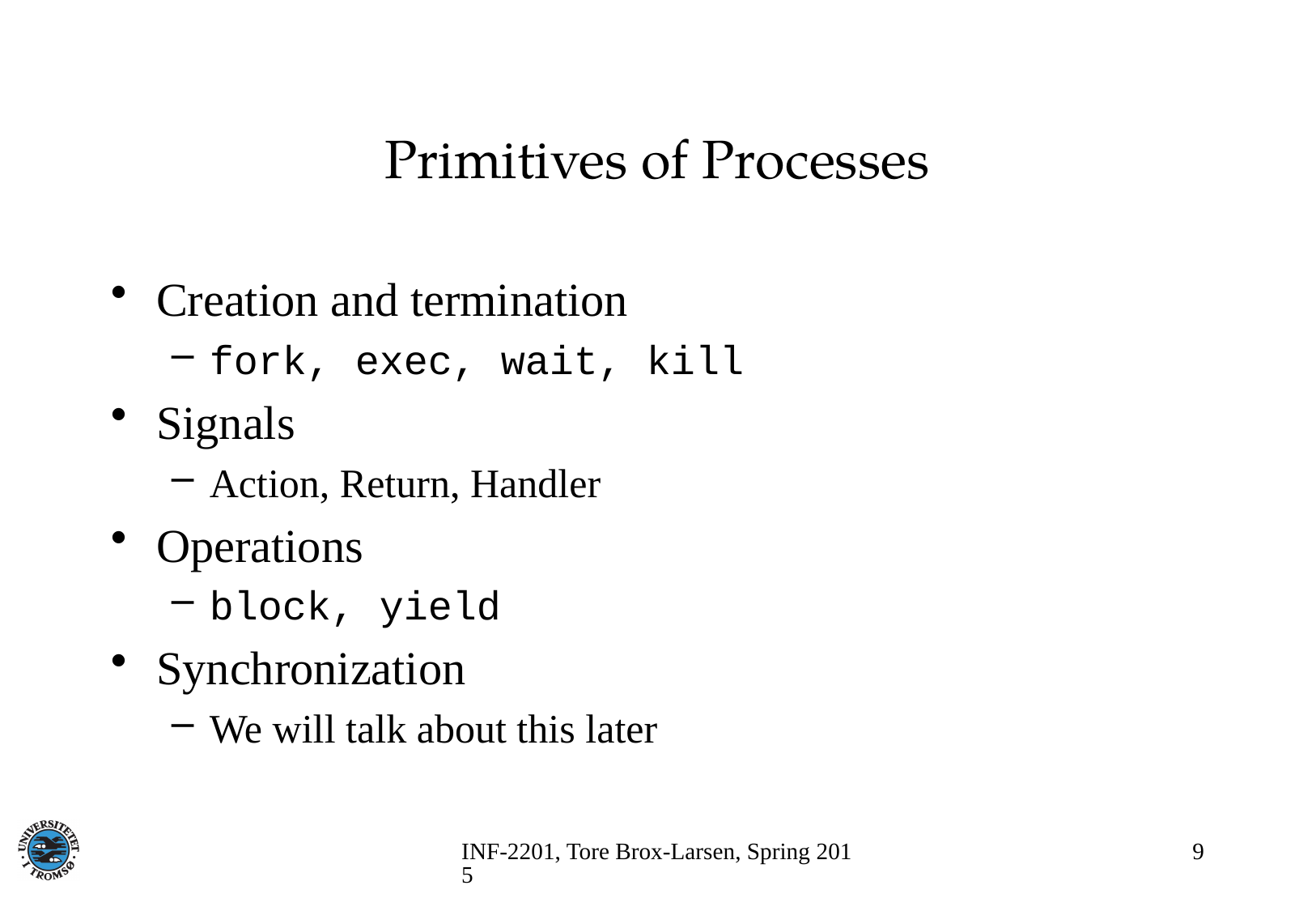

# Primitives of Processes
Creation and termination
fork, exec, wait, kill
Signals
Action, Return, Handler
Operations
block, yield
Synchronization
We will talk about this later
INF-2201, Tore Brox-Larsen, Spring 2015
9